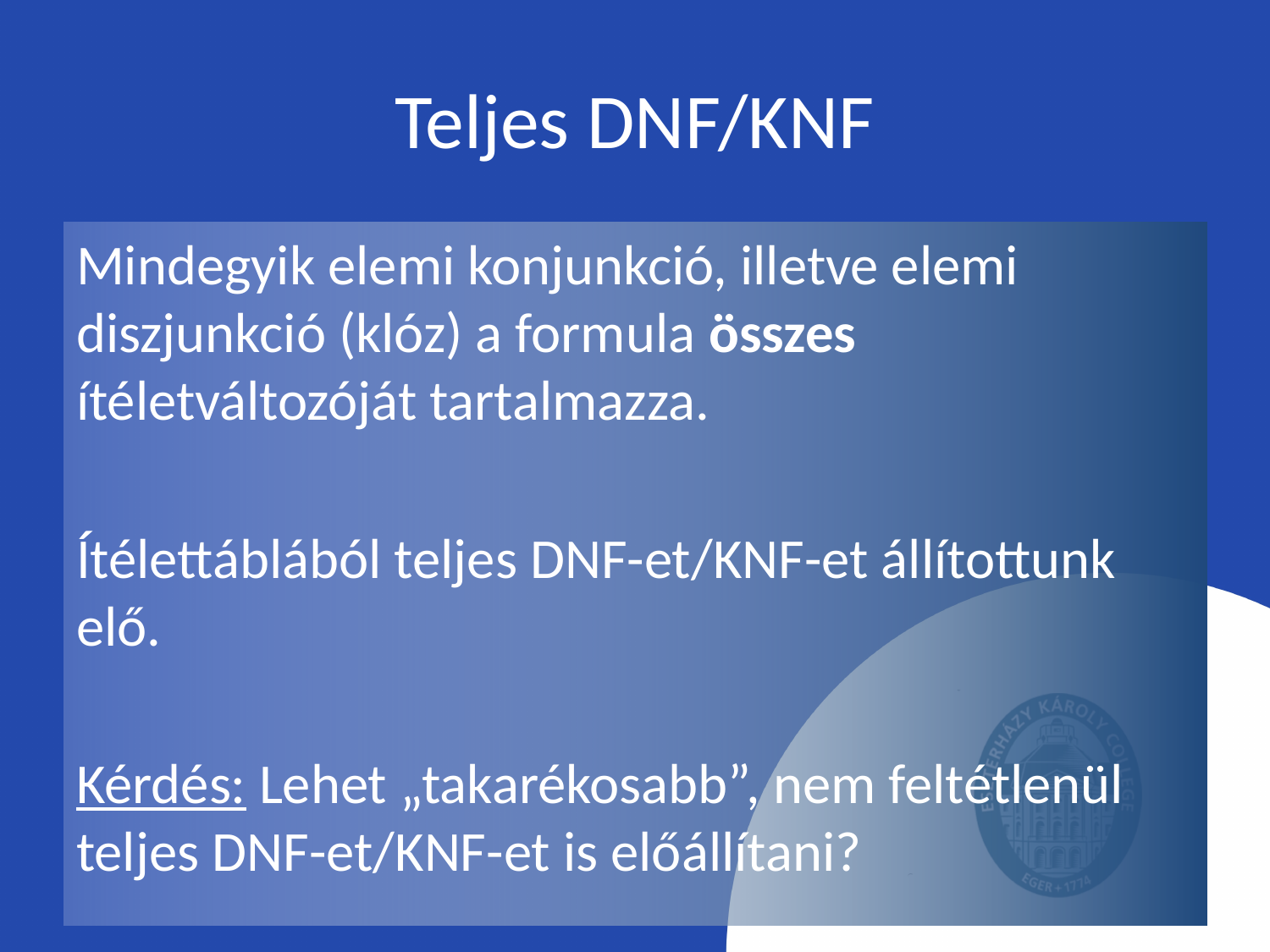

# Teljes DNF/KNF
Mindegyik elemi konjunkció, illetve elemi diszjunkció (klóz) a formula összes ítéletváltozóját tartalmazza.

Ítélettáblából teljes DNF-et/KNF-et állítottunk elő.

Kérdés: Lehet „takarékosabb”, nem feltétlenül teljes DNF-et/KNF-et is előállítani?